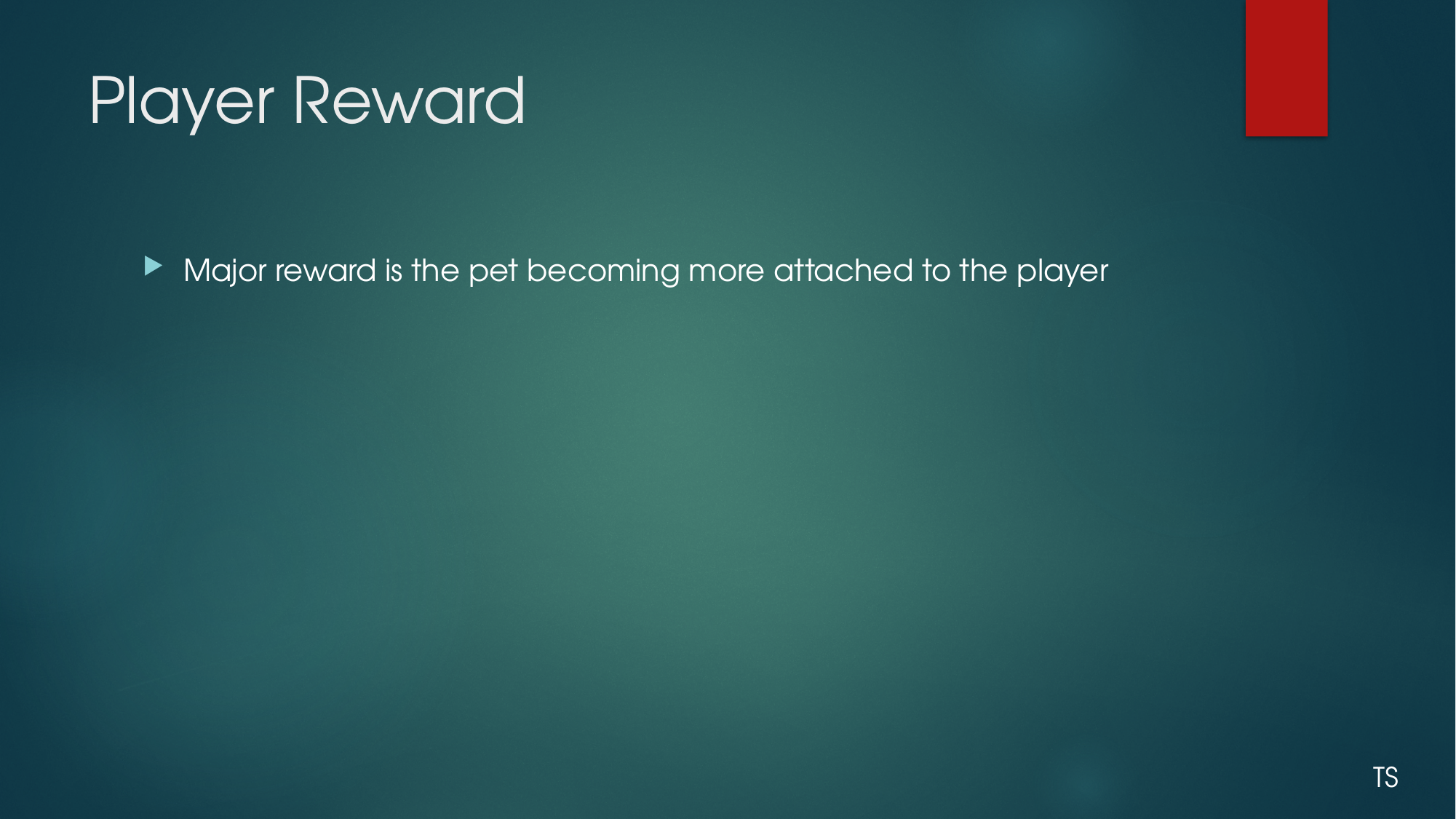

# Player Reward
Major reward is the pet becoming more attached to the player
TS